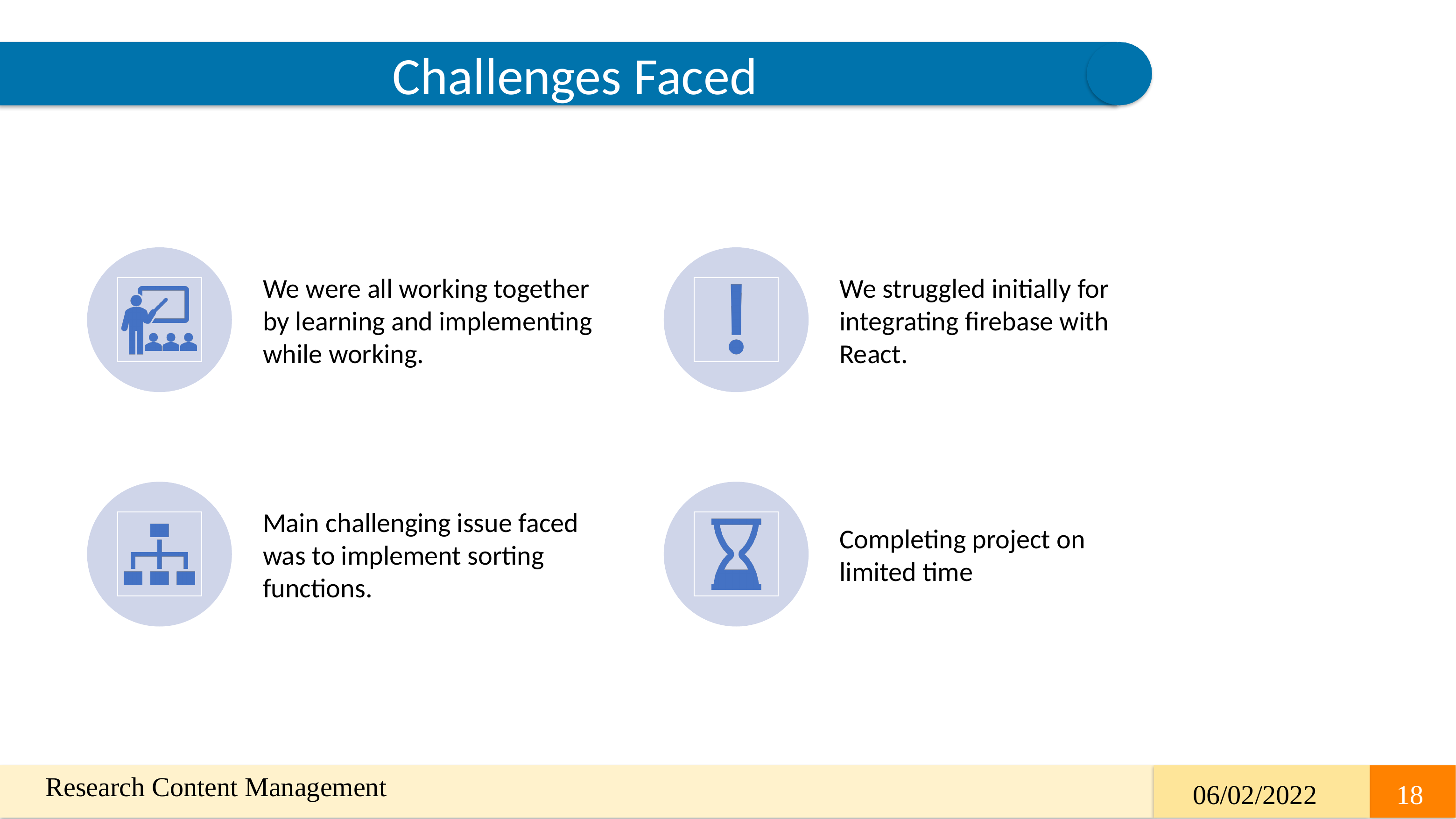

Challenges Faced

We were all working together by learning and implementing while working.
We struggled initially for integrating firebase with React.
Main challenging issue faced was to implement sorting functions.
Completing project on limited time
18

 Research Content Management
06/02/2022
18